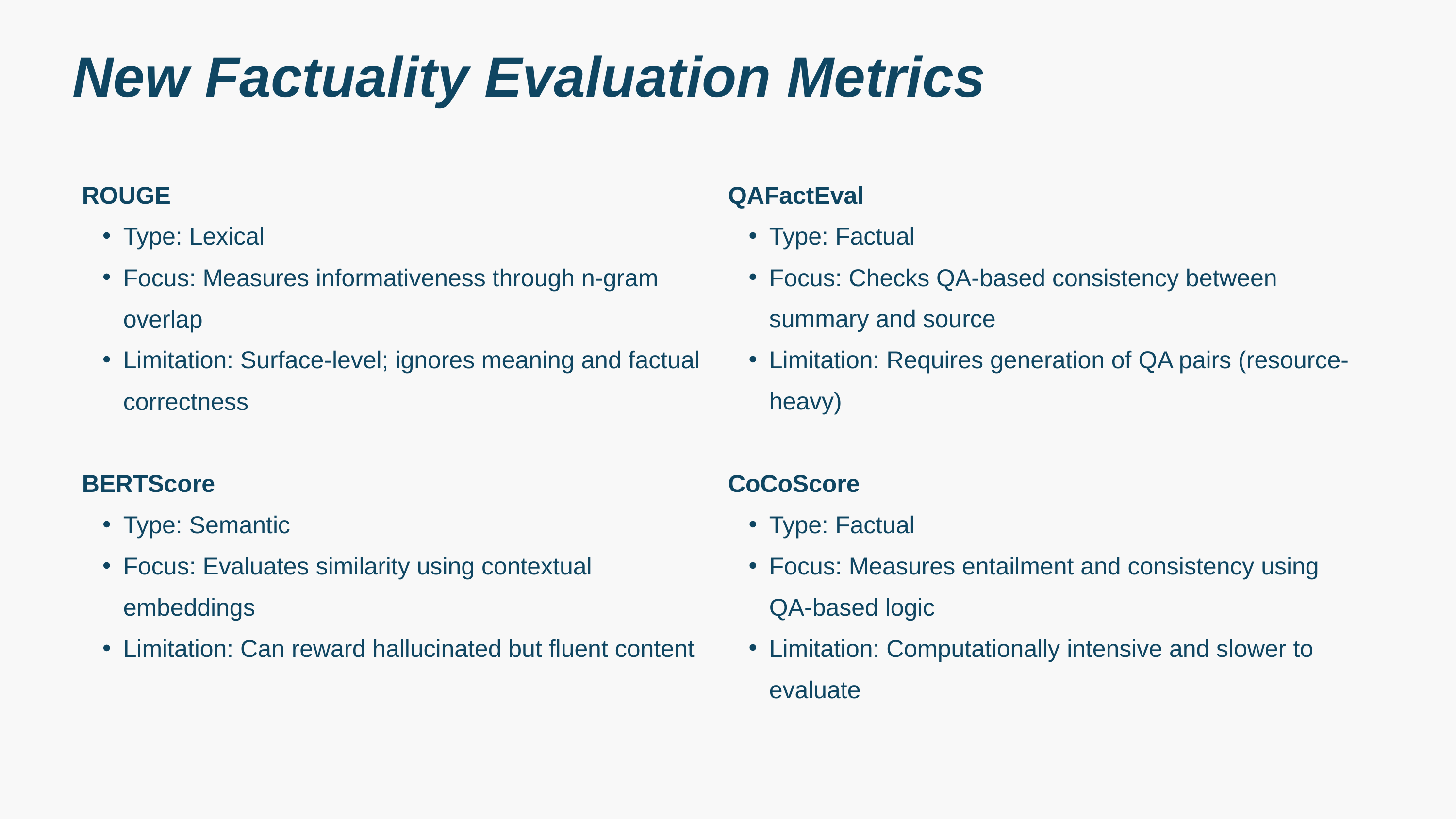

New Factuality Evaluation Metrics
ROUGE
Type: Lexical
Focus: Measures informativeness through n-gram overlap
Limitation: Surface-level; ignores meaning and factual correctness

BERTScore
Type: Semantic
Focus: Evaluates similarity using contextual embeddings
Limitation: Can reward hallucinated but fluent content

QAFactEval
Type: Factual
Focus: Checks QA-based consistency between summary and source
Limitation: Requires generation of QA pairs (resource-heavy)

CoCoScore
Type: Factual
Focus: Measures entailment and consistency using QA-based logic
Limitation: Computationally intensive and slower to evaluate